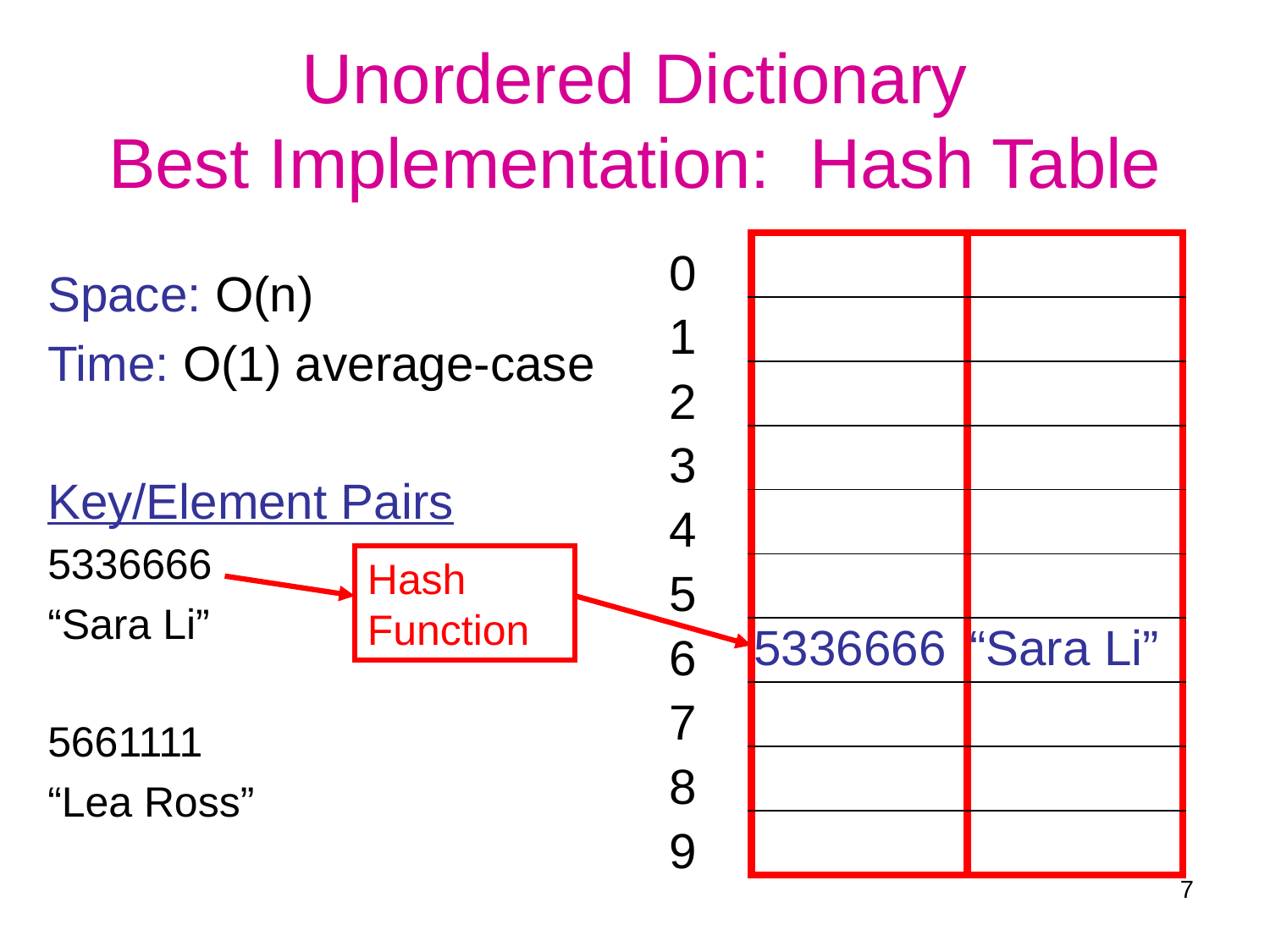

# Unordered Dictionary Best Implementation:  Hash Table
|  |  |
| --- | --- |
|  |  |
|  |  |
|  |  |
|  |  |
|  |  |
| 5336666 | “Sara Li” |
|  |  |
|  |  |
|  |  |
| 0 |
| --- |
| 1 |
| 2 |
| 3 |
| 4 |
| 5 |
| 6 |
| 7 |
| 8 |
| 9 |
Space: O(n)
Time: O(1) average-case

Key/Element Pairs
5336666
“Sara Li”

5661111
“Lea Ross”

Hash Function

7